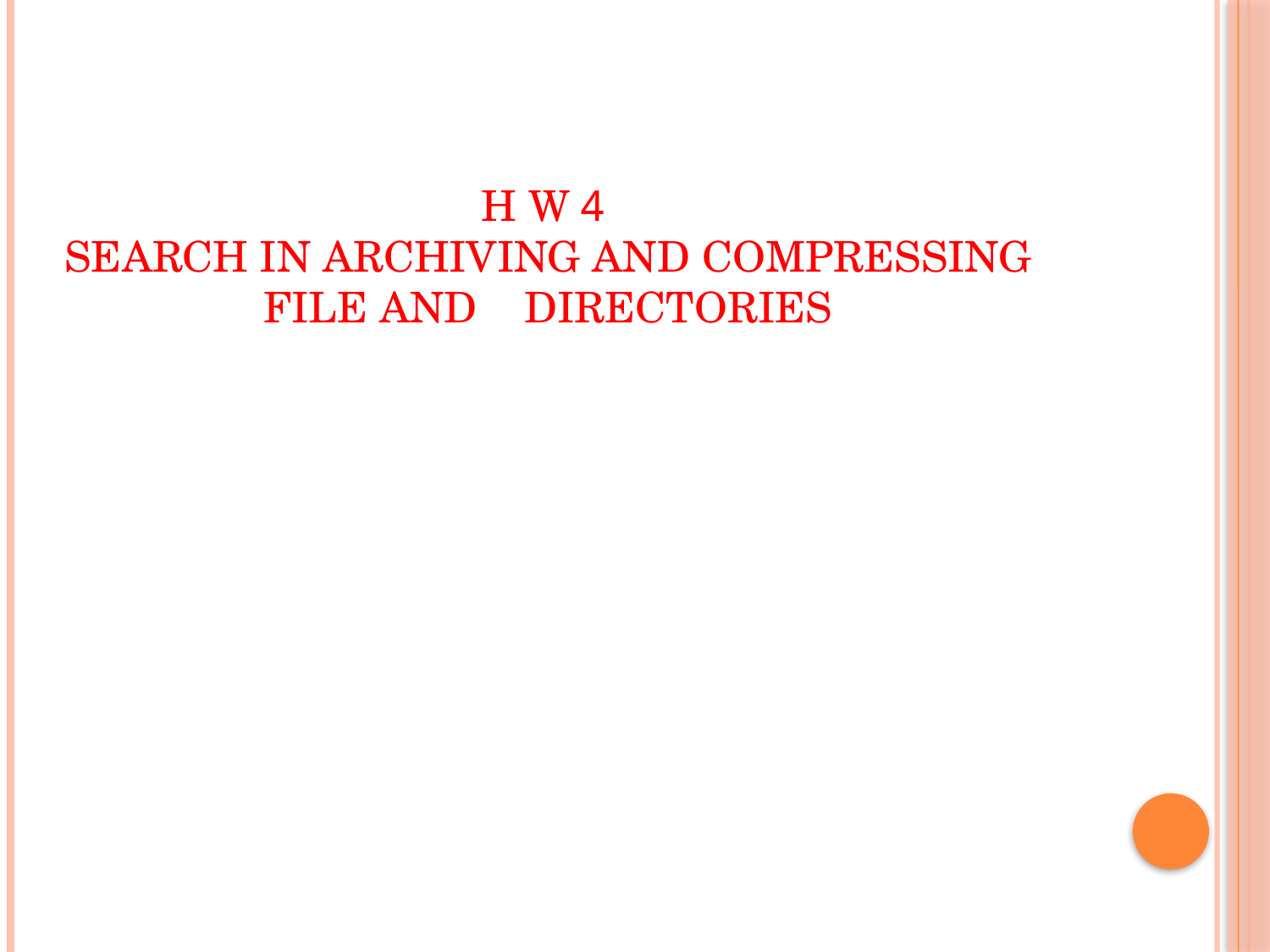

# 4 H W search in archiving and compressing file and    directories